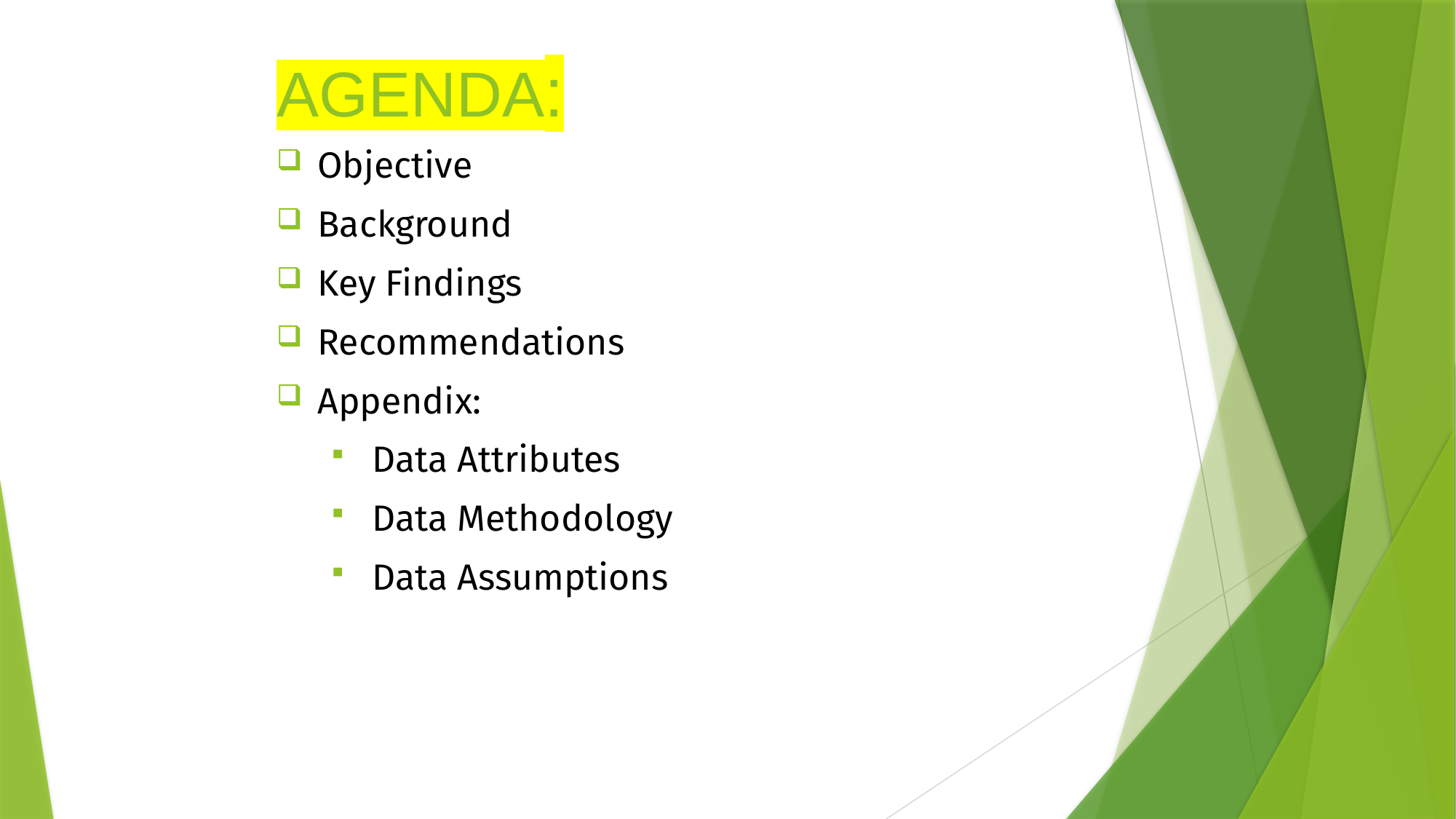

# AGENDA:
Objective
Background
Key Findings
Recommendations
Appendix:
Data Attributes
Data Methodology
Data Assumptions